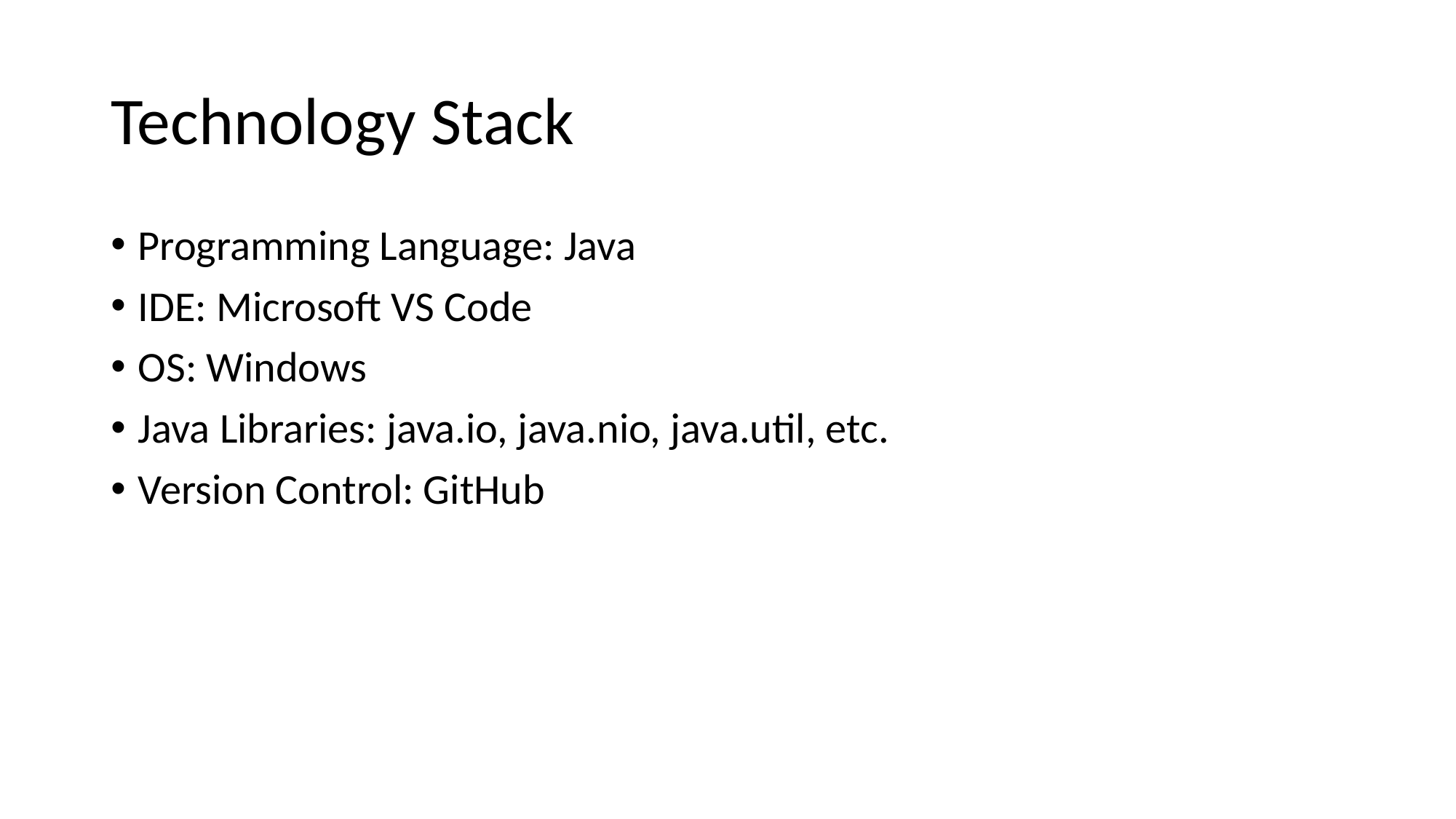

# Technology Stack
Programming Language: Java
IDE: Microsoft VS Code
OS: Windows
Java Libraries: java.io, java.nio, java.util, etc.
Version Control: GitHub